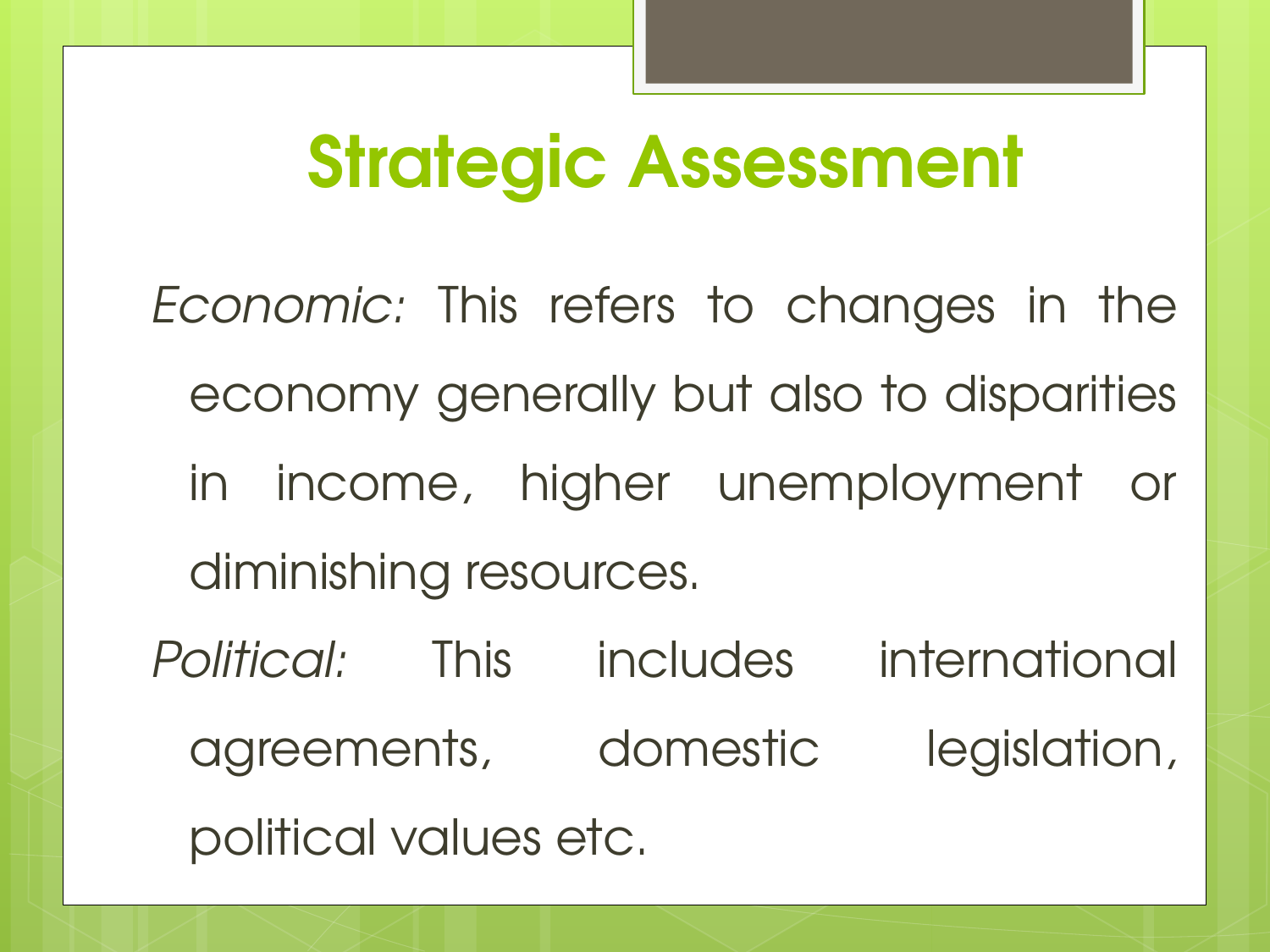

# Strategic Assessment
Economic: This refers to changes in the economy generally but also to disparities in income, higher unemployment or diminishing resources.
Political: This includes international agreements, domestic legislation, political values etc.